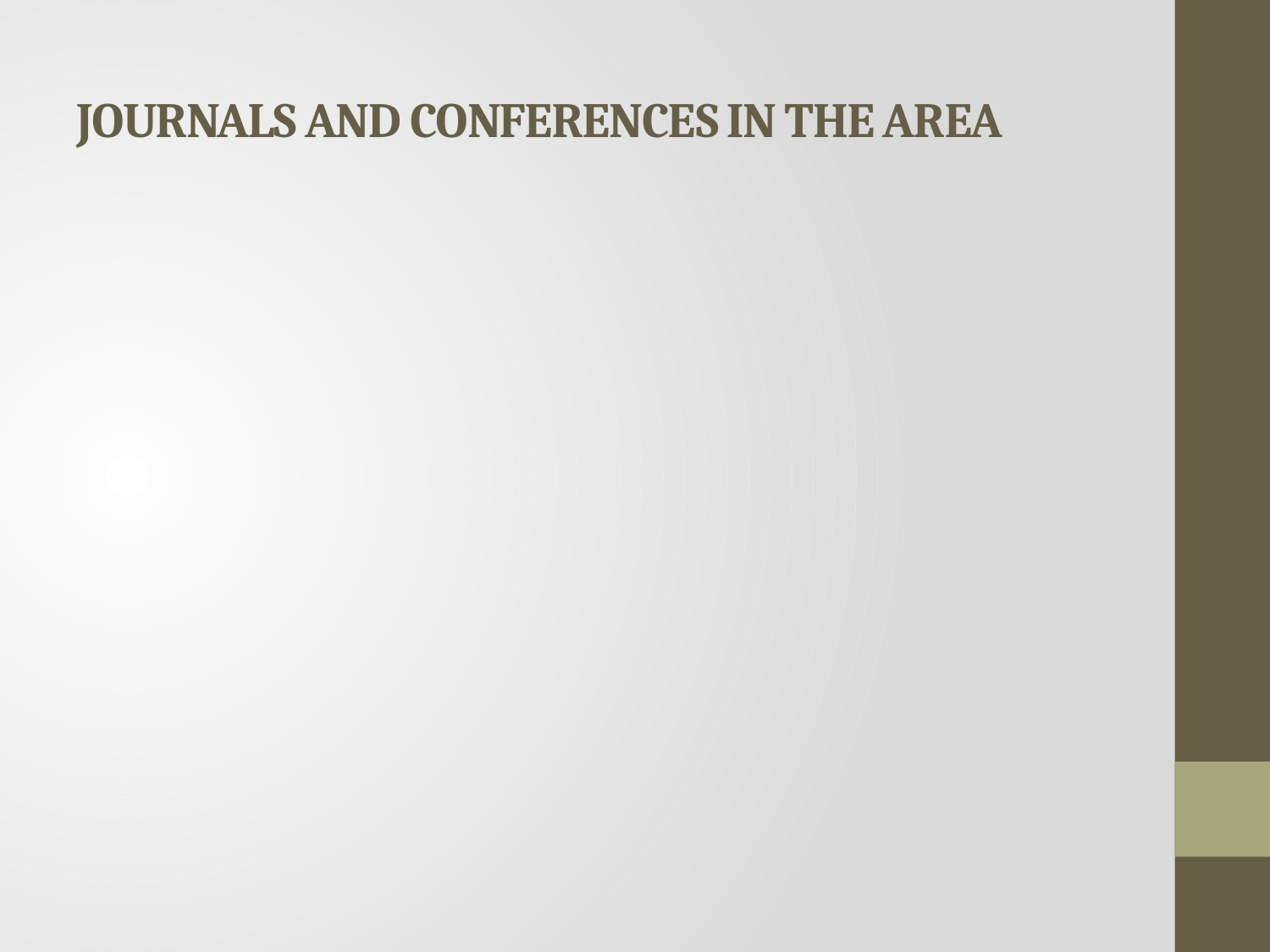

# JOURNALS AND CONFERENCES IN THE AREA